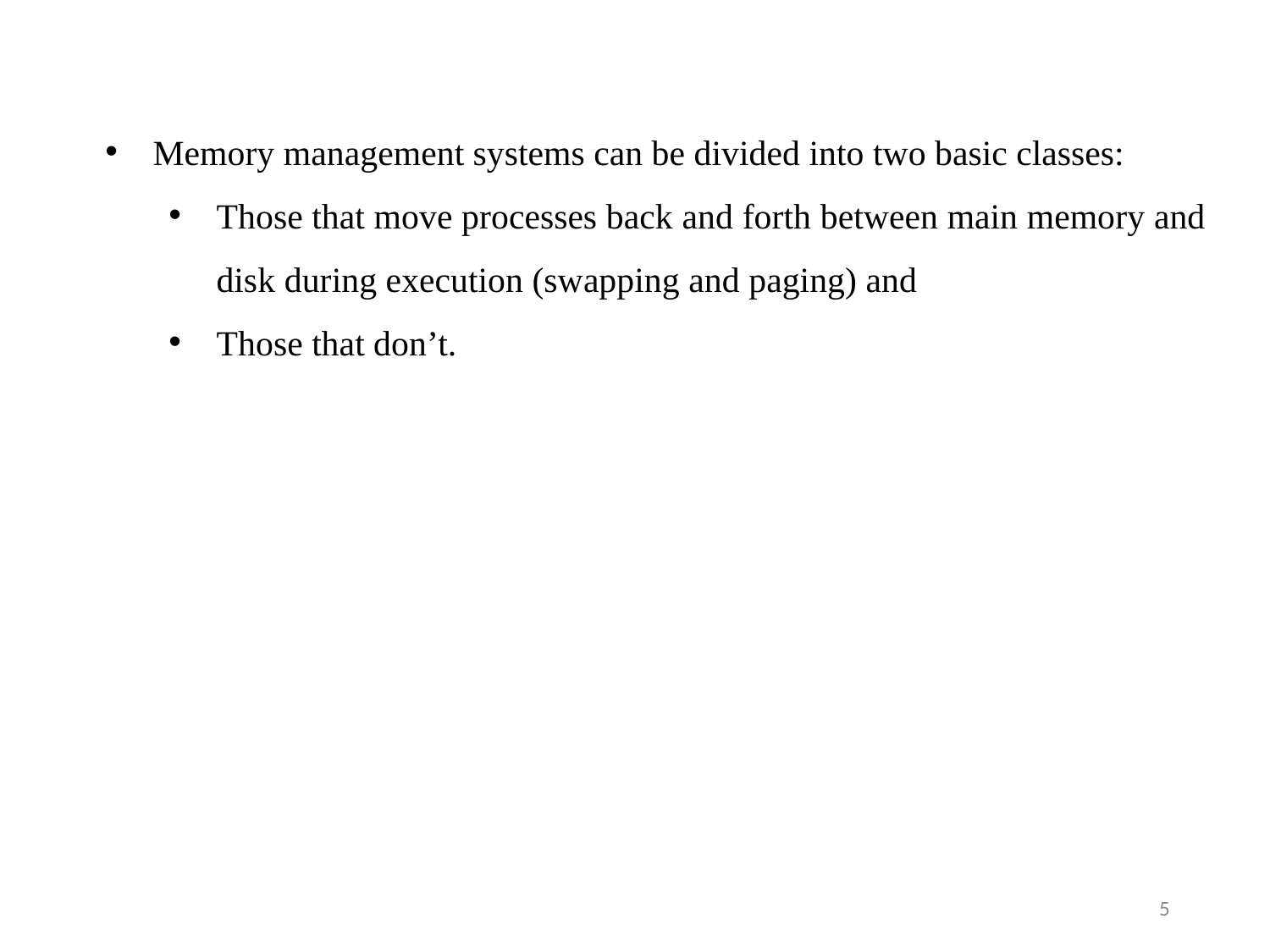

Memory management systems can be divided into two basic classes:
Those that move processes back and forth between main memory and disk during execution (swapping and paging) and
Those that don’t.
5